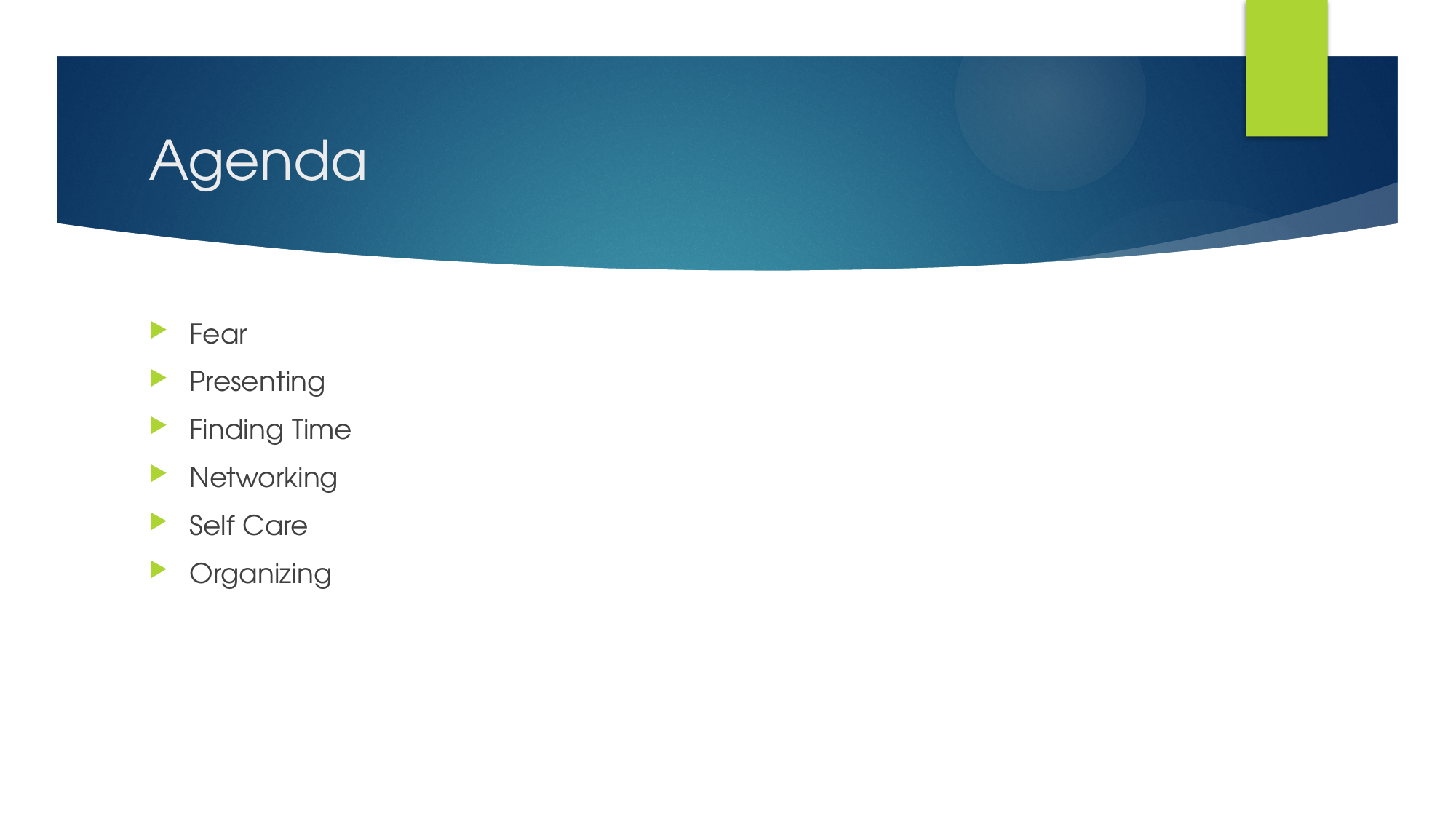

# Agenda
Fear
Presenting
Finding Time
Networking
Self Care
Organizing